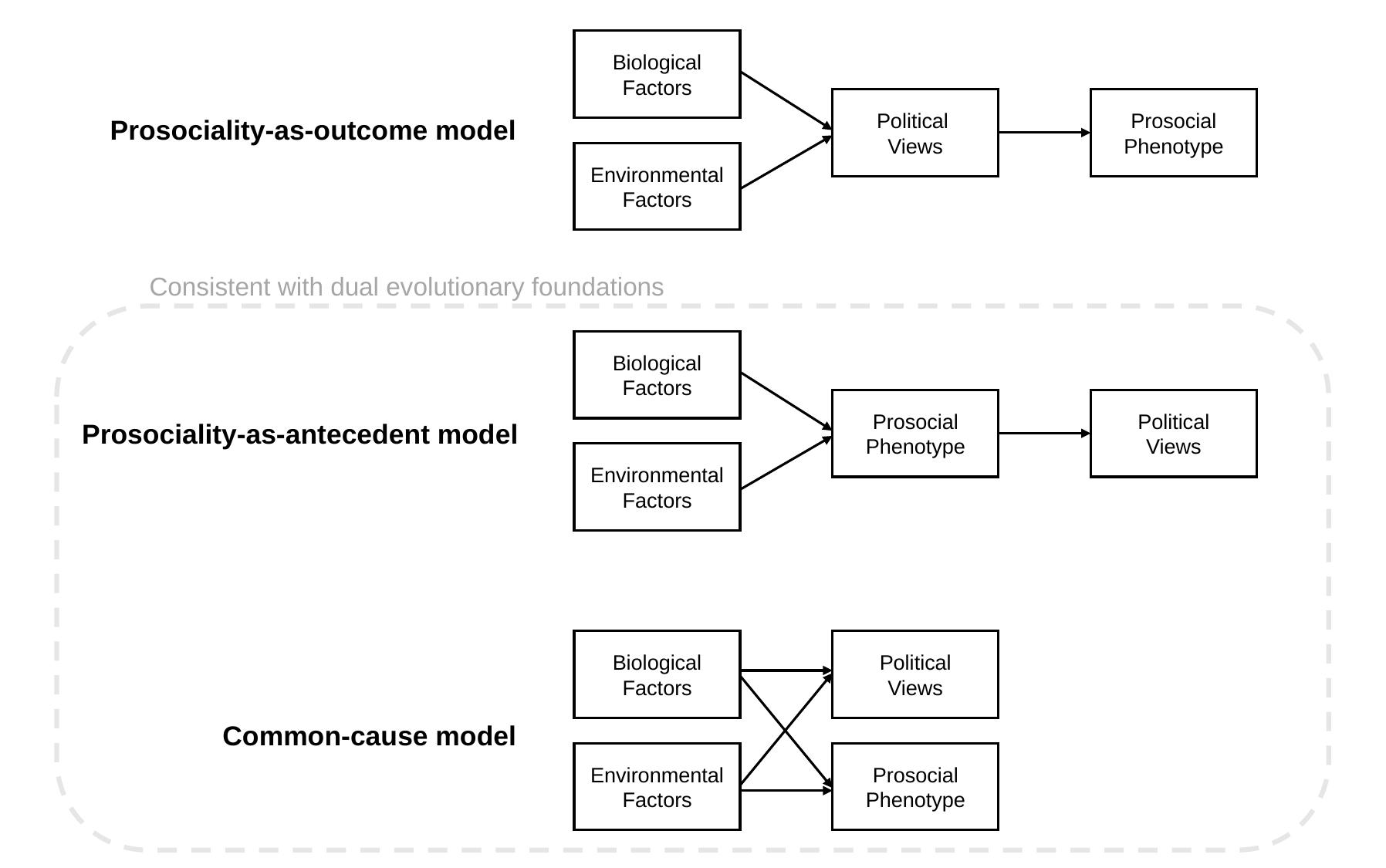

Biological Factors
Prosocial Phenotype
Political
Views
Prosociality-as-outcome model
Environmental Factors
Consistent with dual evolutionary foundations

Biological Factors
Prosocial Phenotype
Political
Views
Prosociality-as-antecedent model
Environmental Factors
Political
Views
Biological Factors
Common-cause model
Environmental Factors
Prosocial Phenotype